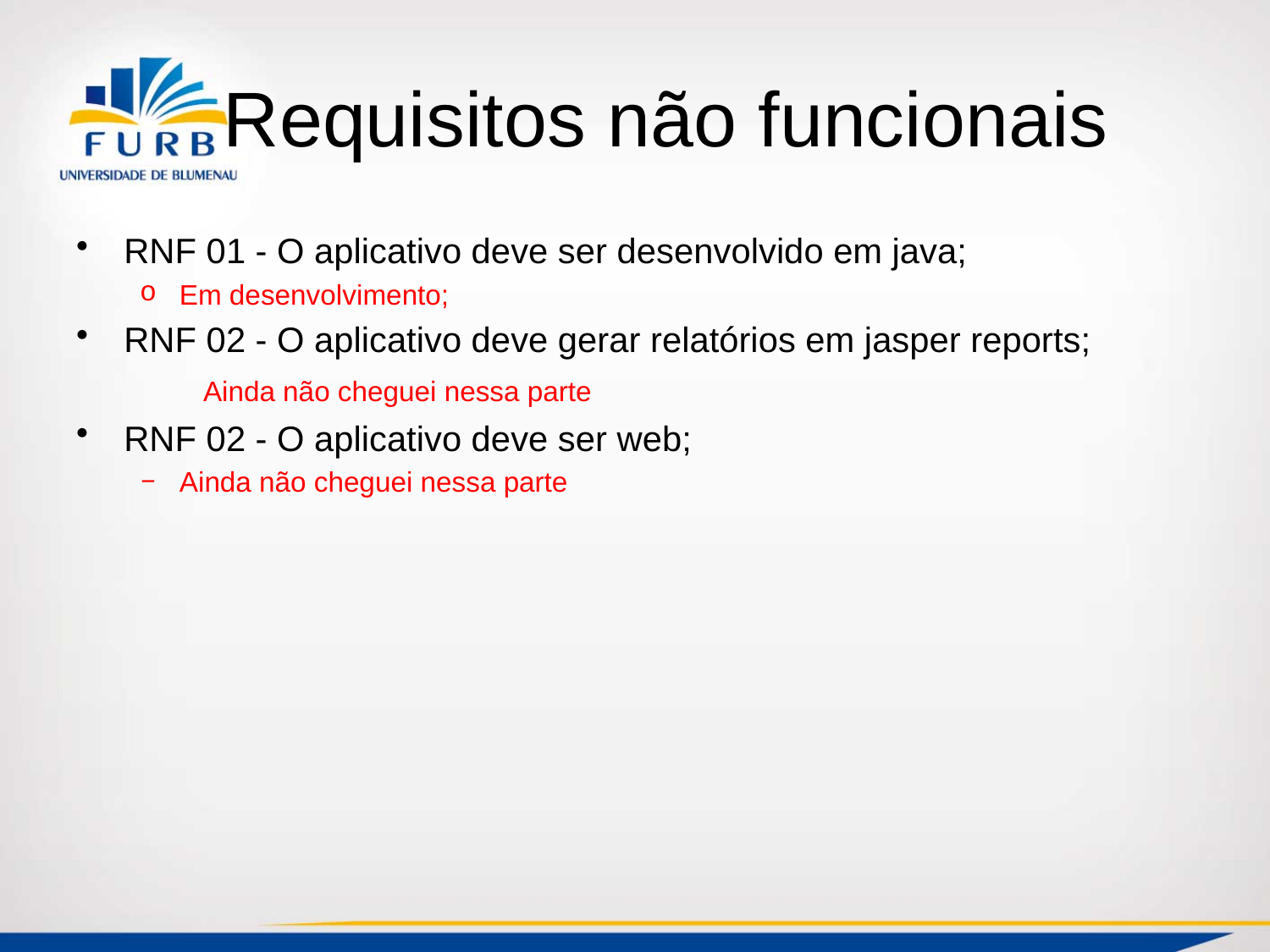

# Requisitos não funcionais
RNF 01 - O aplicativo deve ser desenvolvido em java;
Em desenvolvimento;
RNF 02 - O aplicativo deve gerar relatórios em jasper reports;
	Ainda não cheguei nessa parte
RNF 02 - O aplicativo deve ser web;
Ainda não cheguei nessa parte